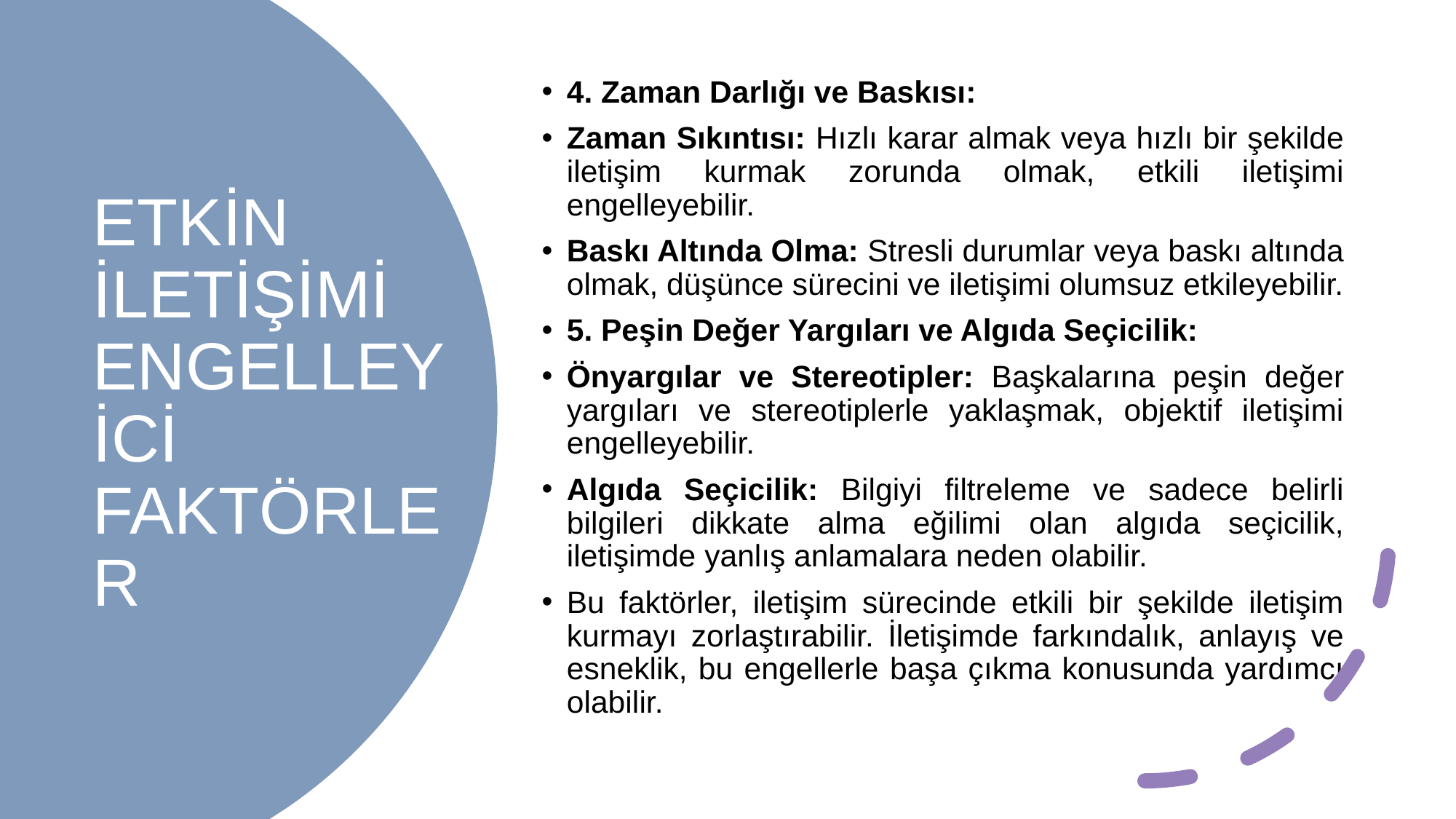

4. Zaman Darlığı ve Baskısı:
Zaman Sıkıntısı: Hızlı karar almak veya hızlı bir şekilde iletişim kurmak zorunda olmak, etkili iletişimi engelleyebilir.
Baskı Altında Olma: Stresli durumlar veya baskı altında olmak, düşünce sürecini ve iletişimi olumsuz etkileyebilir.
5. Peşin Değer Yargıları ve Algıda Seçicilik:
Önyargılar ve Stereotipler: Başkalarına peşin değer yargıları ve stereotiplerle yaklaşmak, objektif iletişimi engelleyebilir.
Algıda Seçicilik: Bilgiyi filtreleme ve sadece belirli bilgileri dikkate alma eğilimi olan algıda seçicilik, iletişimde yanlış anlamalara neden olabilir.
Bu faktörler, iletişim sürecinde etkili bir şekilde iletişim kurmayı zorlaştırabilir. İletişimde farkındalık, anlayış ve esneklik, bu engellerle başa çıkma konusunda yardımcı olabilir.

# ETKİN İLETİŞİMİ ENGELLEYİCİ FAKTÖRLER